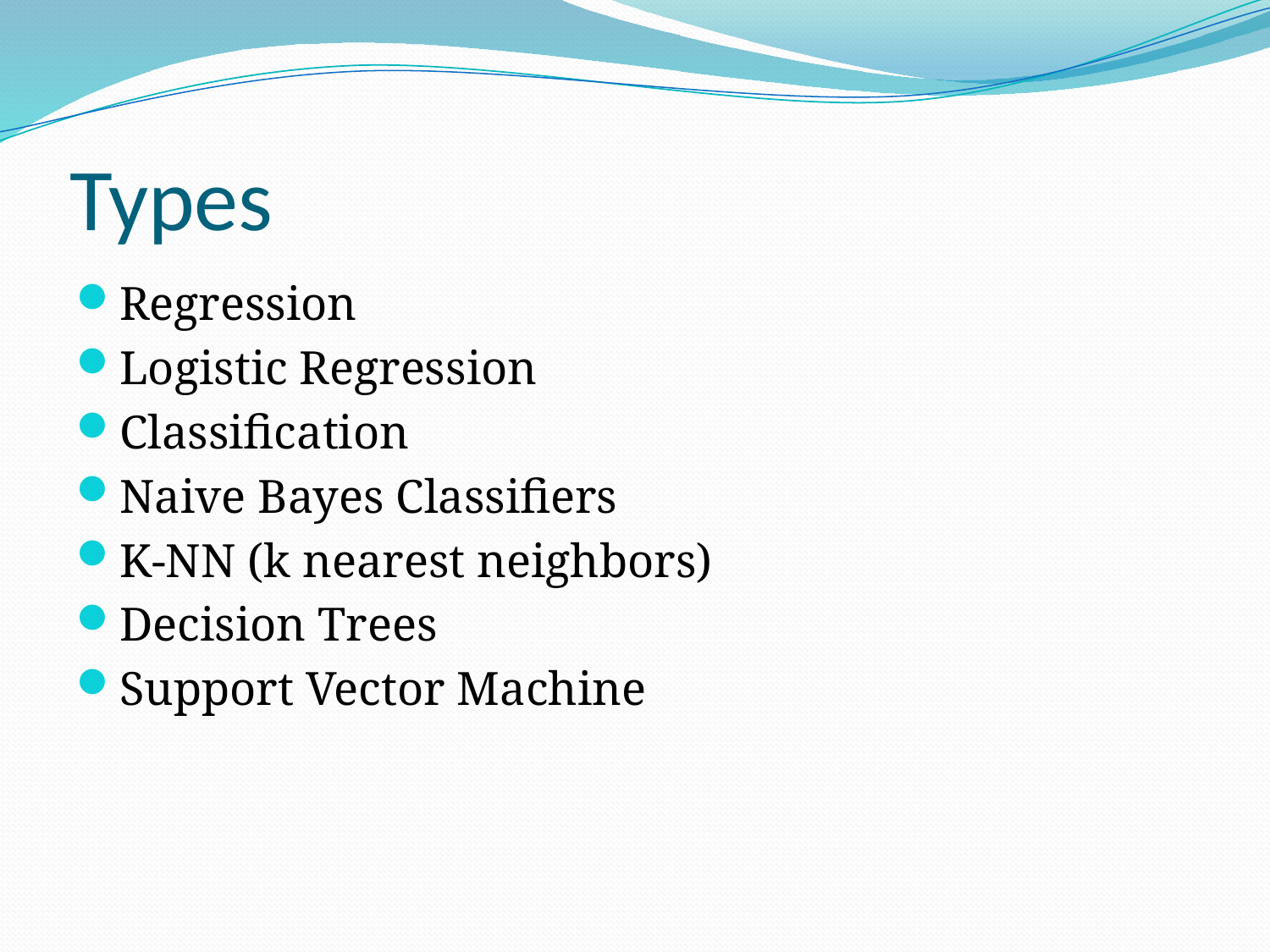

# Types
Regression
Logistic Regression
Classification
Naive Bayes Classifiers
K-NN (k nearest neighbors)
Decision Trees
Support Vector Machine